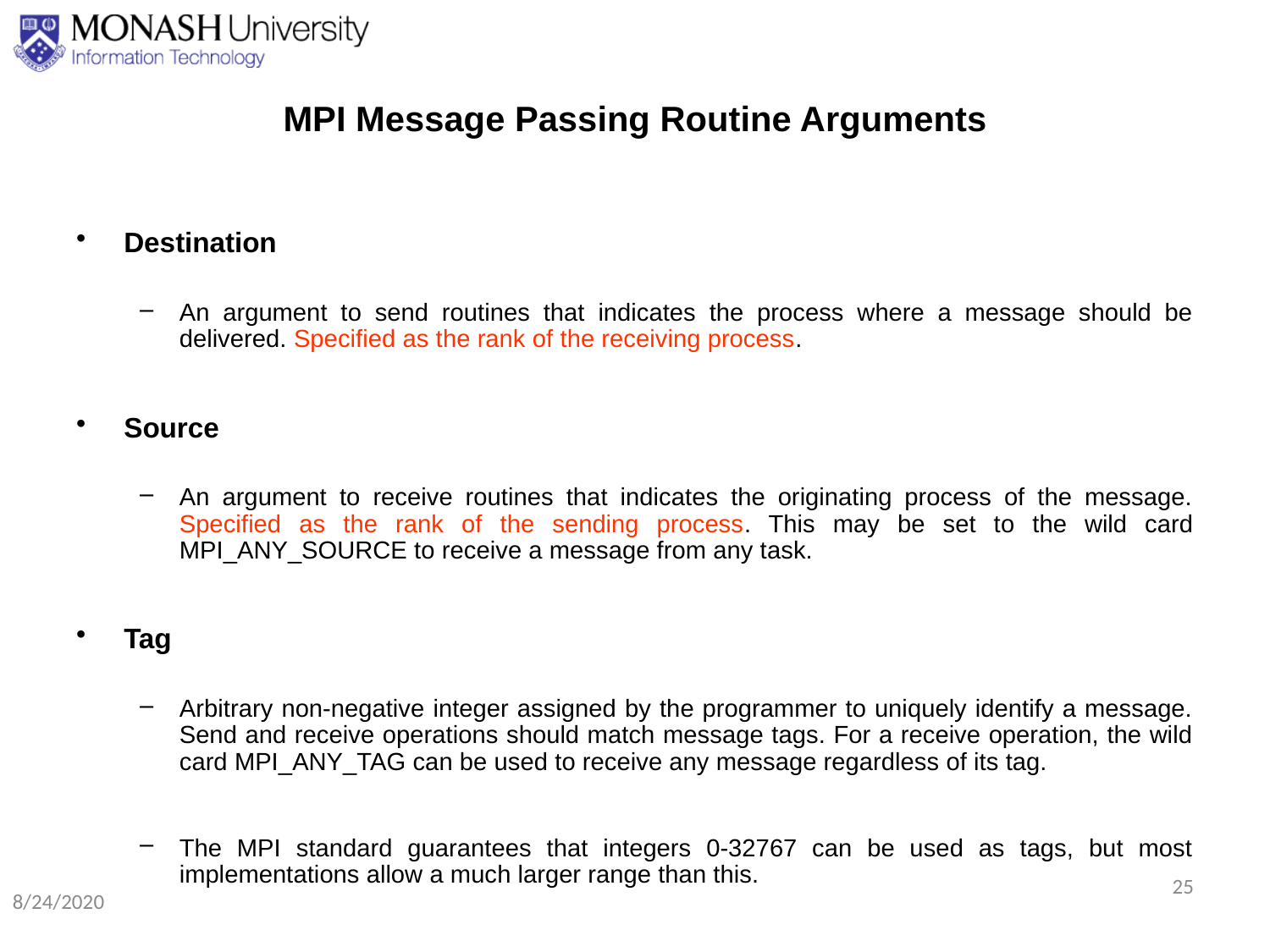

# MPI Message Passing Routine Arguments
Destination

An argument to send routines that indicates the process where a message should be delivered. Specified as the rank of the receiving process.

Source

An argument to receive routines that indicates the originating process of the message. Specified as the rank of the sending process. This may be set to the wild card MPI_ANY_SOURCE to receive a message from any task.

Tag

Arbitrary non-negative integer assigned by the programmer to uniquely identify a message. Send and receive operations should match message tags. For a receive operation, the wild card MPI_ANY_TAG can be used to receive any message regardless of its tag.

The MPI standard guarantees that integers 0-32767 can be used as tags, but most implementations allow a much larger range than this.

25
8/24/2020